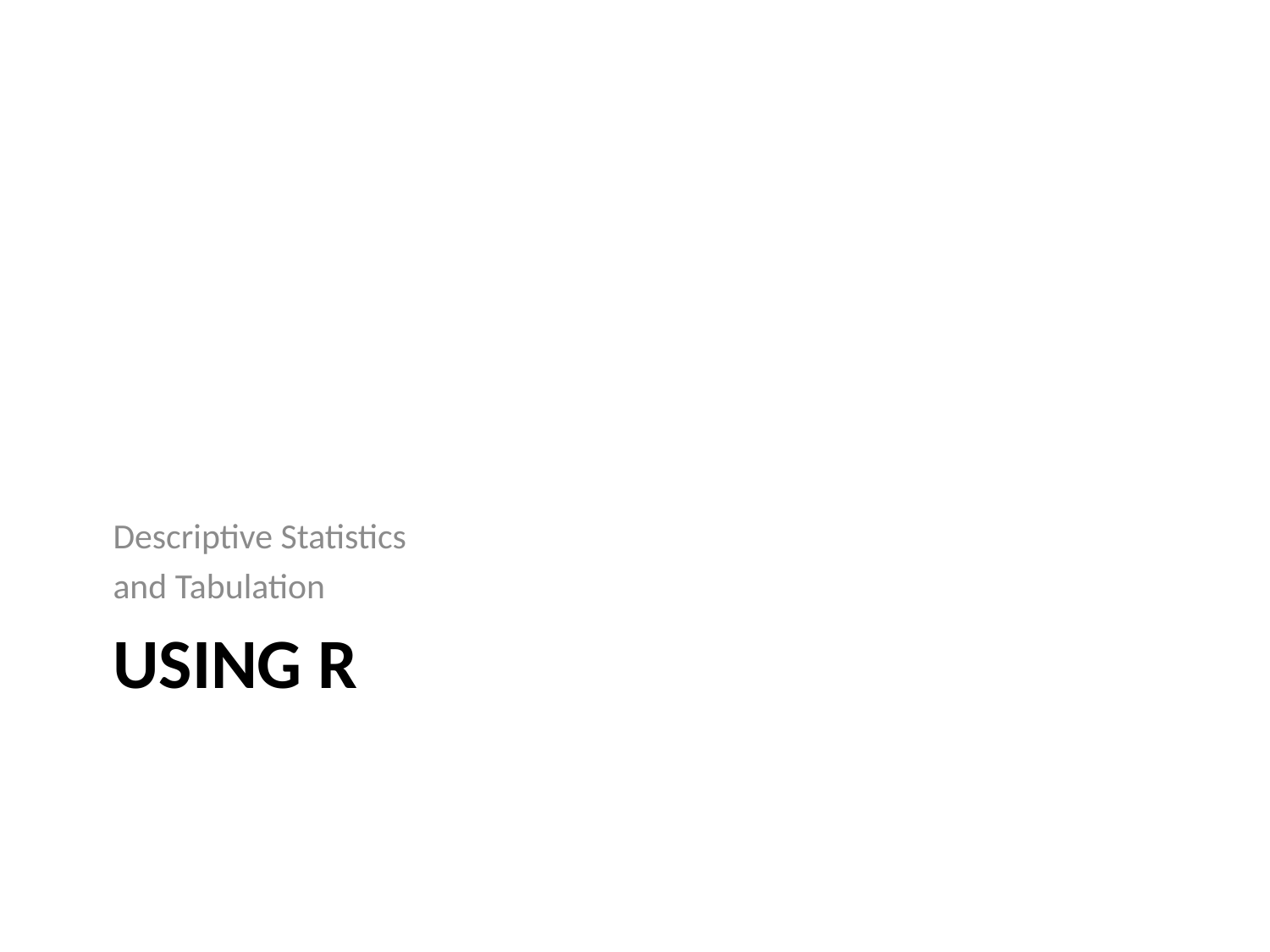

Descriptive Statistics
and Tabulation
# Using r